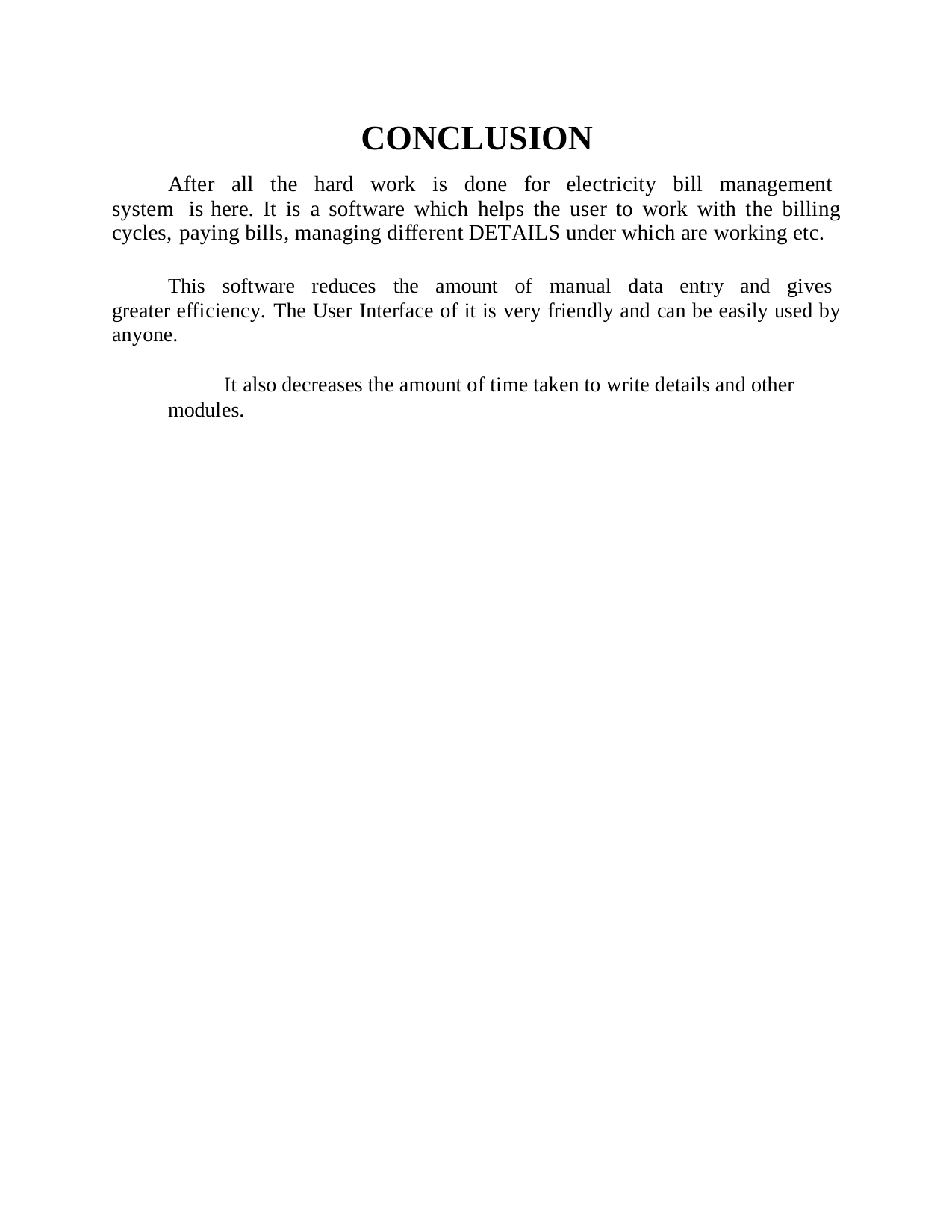

CONCLUSION
After  all  the  hard  work  is  done  for  electricity  bill  management  system  is here. It is a software which helps the user to work with the billing cycles, paying bills, managing different DETAILS under which are working etc.

This  software  reduces  the  amount  of  manual  data  entry  and  gives  greater efficiency. The User Interface of it is very friendly and can be easily used by anyone.

It also decreases the amount of time taken to write details and other modules.